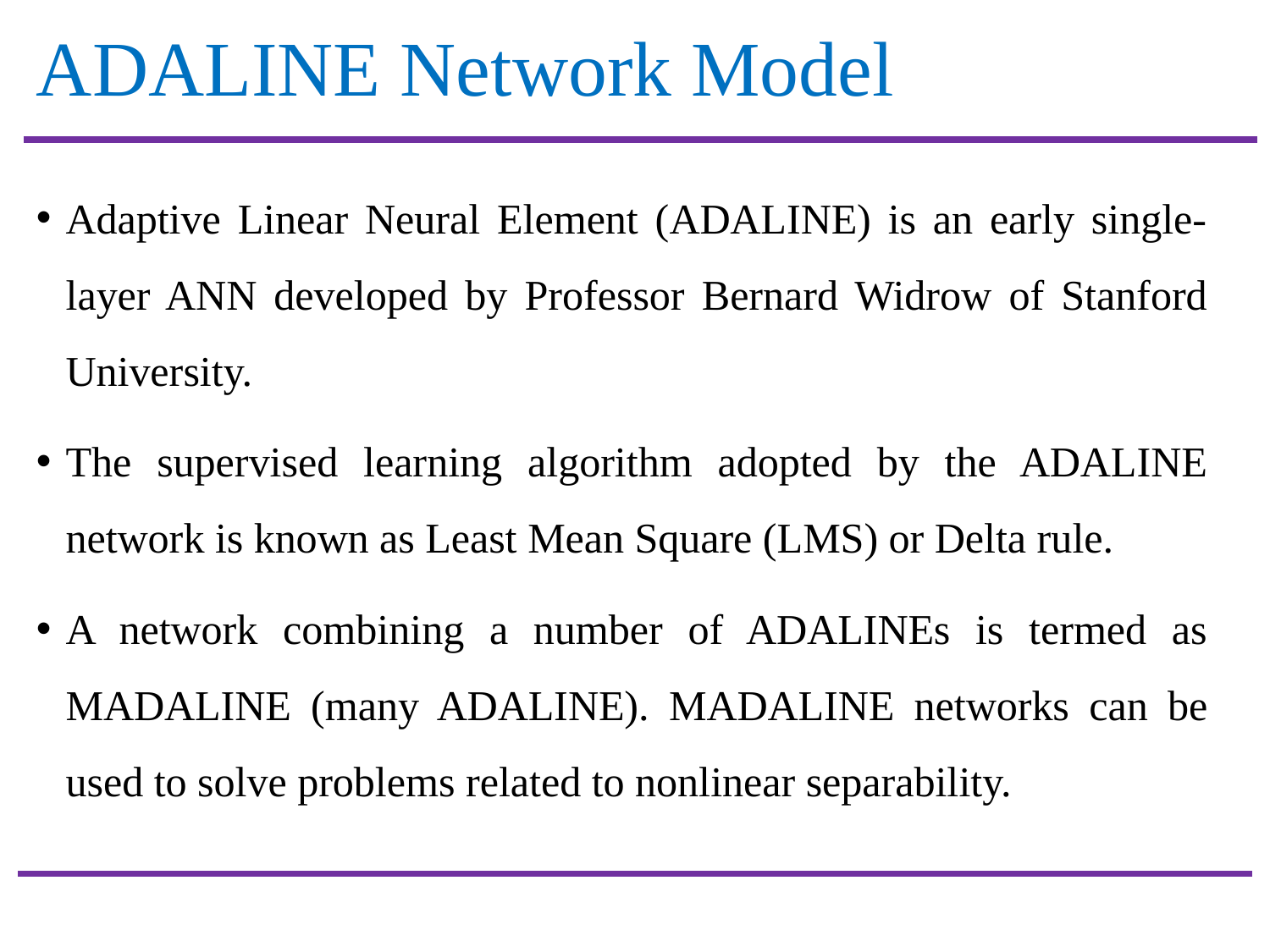

# ADALINE Network Model
Adaptive Linear Neural Element (ADALINE) is an early single-layer ANN developed by Professor Bernard Widrow of Stanford University.
The supervised learning algorithm adopted by the ADALINE network is known as Least Mean Square (LMS) or Delta rule.
A network combining a number of ADALINEs is termed as MADALINE (many ADALINE). MADALINE networks can be used to solve problems related to nonlinear separability.